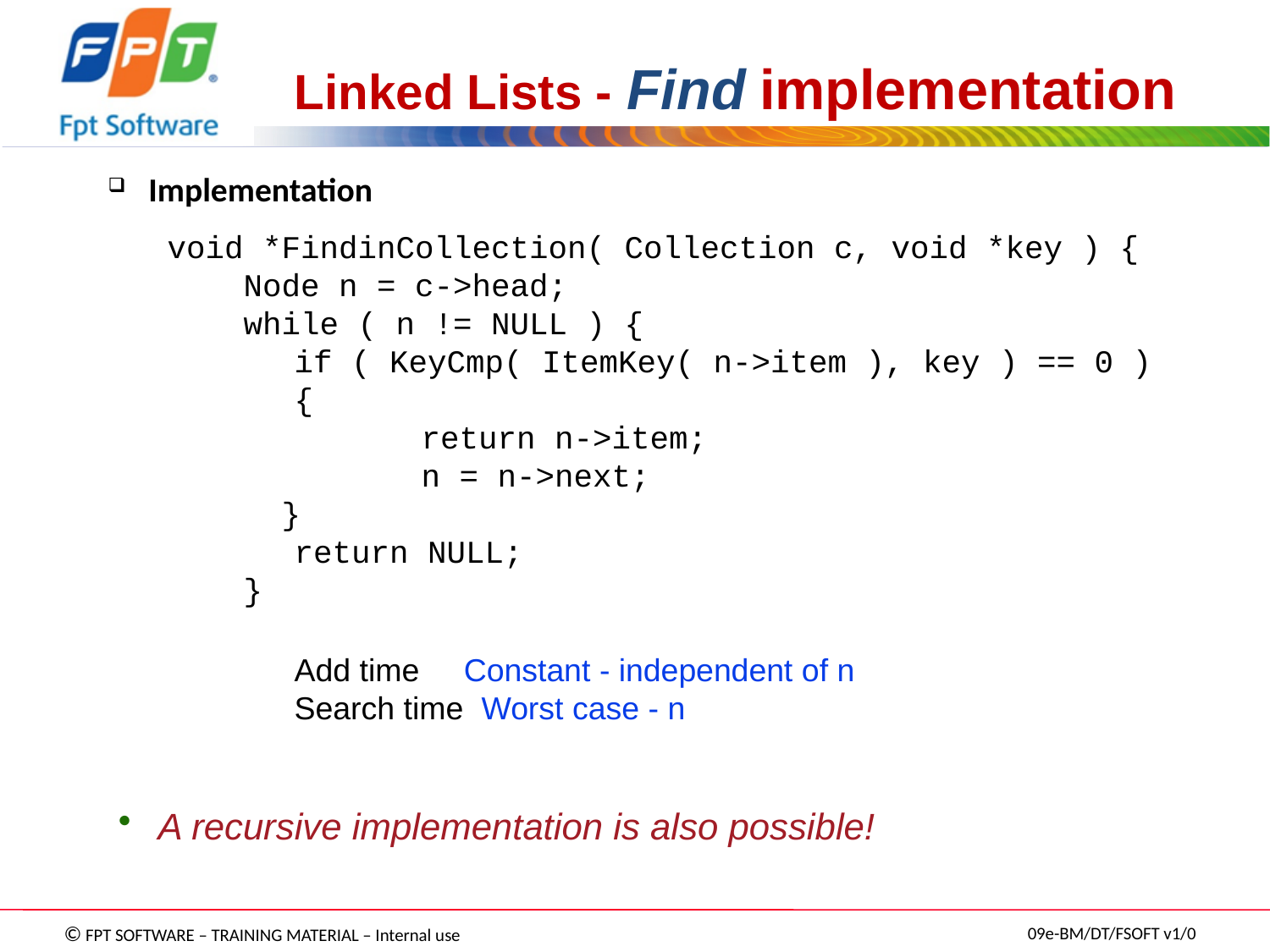

# Linked Lists - Find implementation
Implementation
void *FindinCollection( Collection c, void *key ) {
    Node n = c->head;
    while ( n != NULL ) {
	if ( KeyCmp( ItemKey( n->item ), key ) == 0 ) 	{
		return n->item;
      		n = n->next;
      }
    	return NULL;
    }

	Add time     Constant - independent of n
	Search time  Worst case - n

A recursive implementation is also possible!